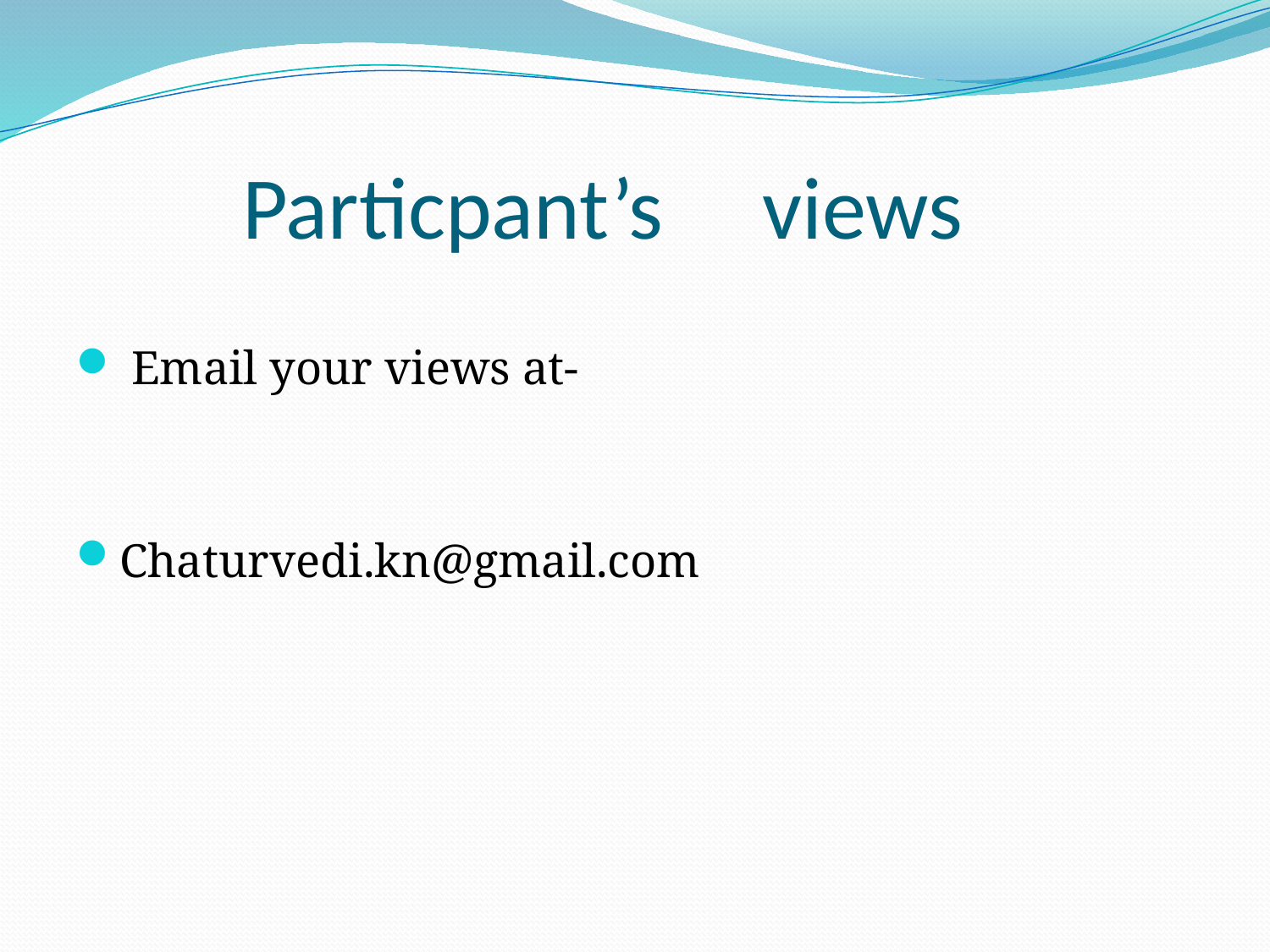

# Particpant’s     views

 Email your views at-

Chaturvedi.kn@gmail.com